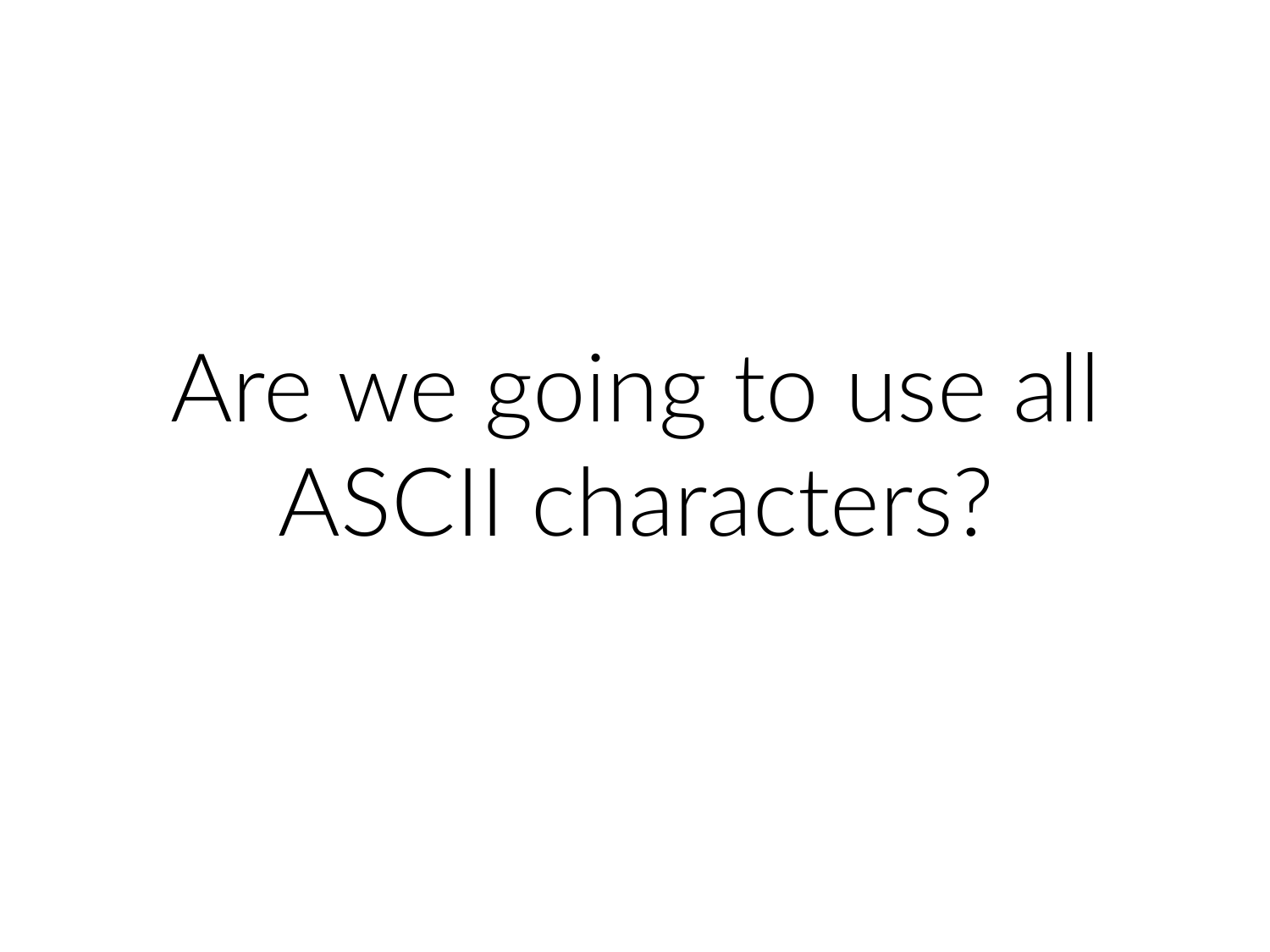

# Are we going to use all ASCII characters?